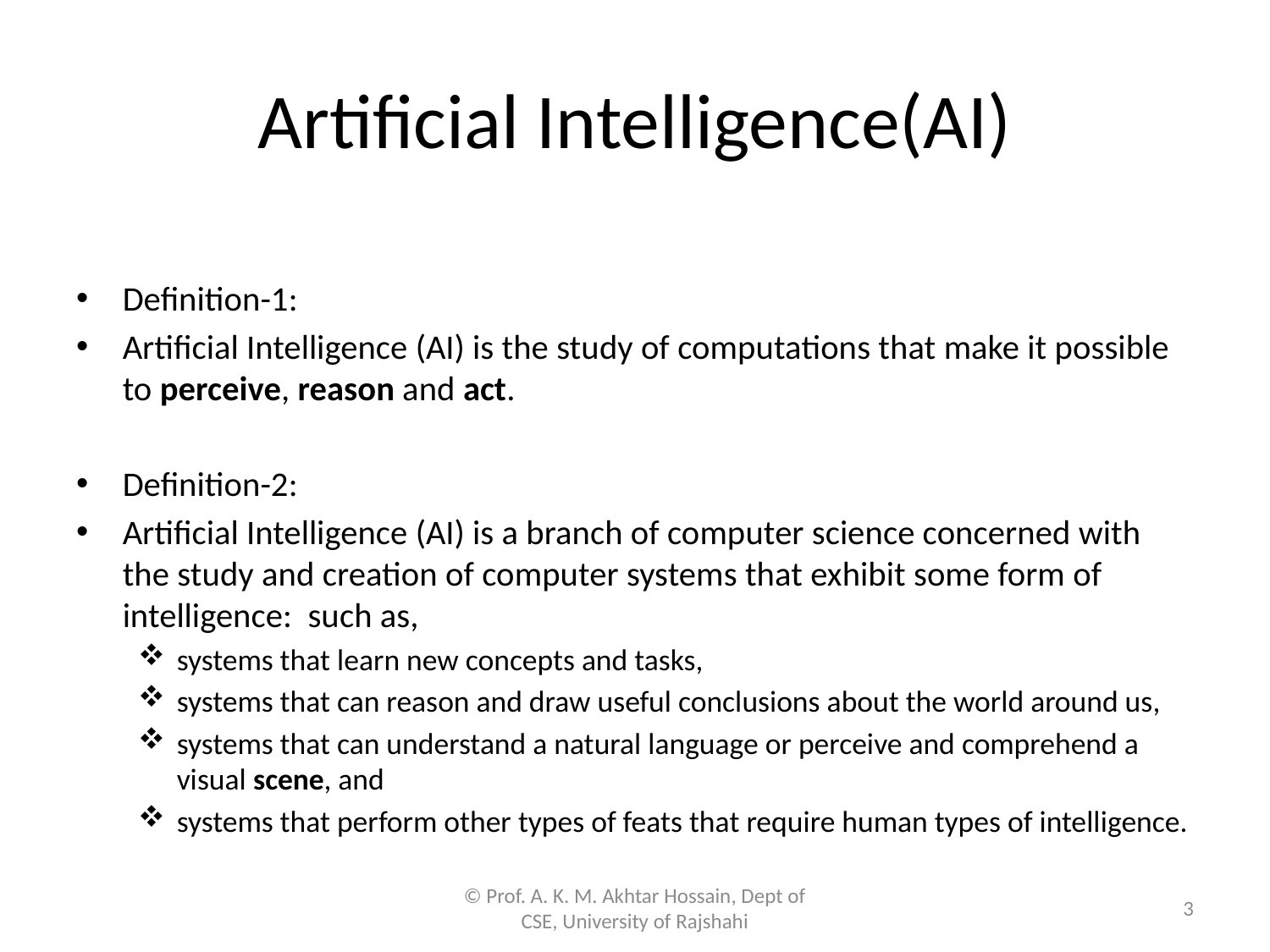

# Artificial Intelligence(AI)

Definition-1:
Artificial Intelligence (AI) is the study of computations that make it possible to perceive, reason and act.

Definition-2:
Artificial Intelligence (AI) is a branch of computer science concerned with the study and creation of computer systems that exhibit some form of intelligence:  such as,
systems that learn new concepts and tasks,
systems that can reason and draw useful conclusions about the world around us,
systems that can understand a natural language or perceive and comprehend a visual scene, and
systems that perform other types of feats that require human types of intelligence.

© Prof. A. K. M. Akhtar Hossain, Dept of CSE, University of Rajshahi
3